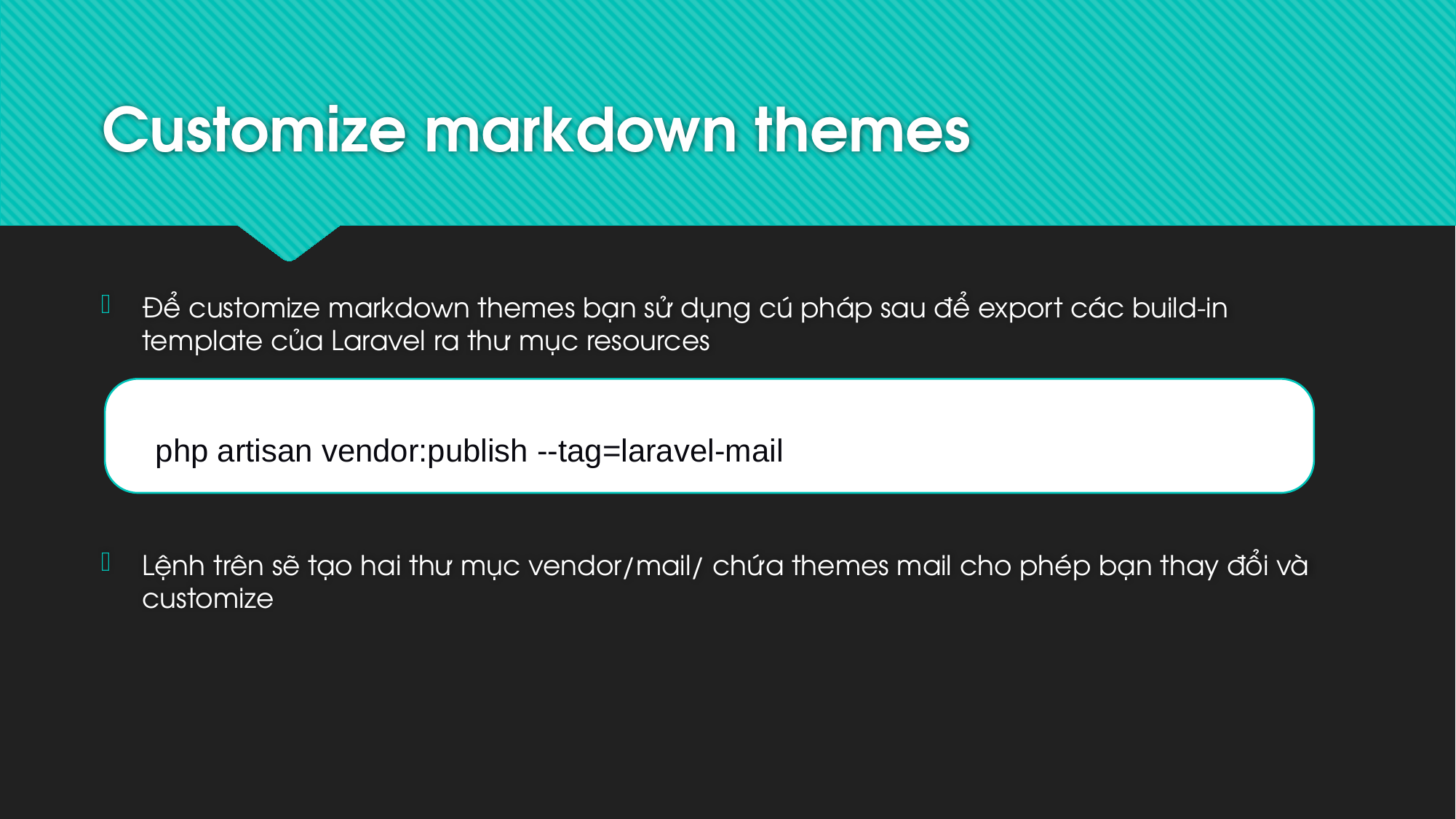

# Customize markdown themes
Để customize markdown themes bạn sử dụng cú pháp sau để export các build-in template của Laravel ra thư mục resources
    php artisan vendor:publish --tag=laravel-mail
Lệnh trên sẽ tạo hai thư mục vendor/mail/ chứa themes mail cho phép bạn thay đổi và customize